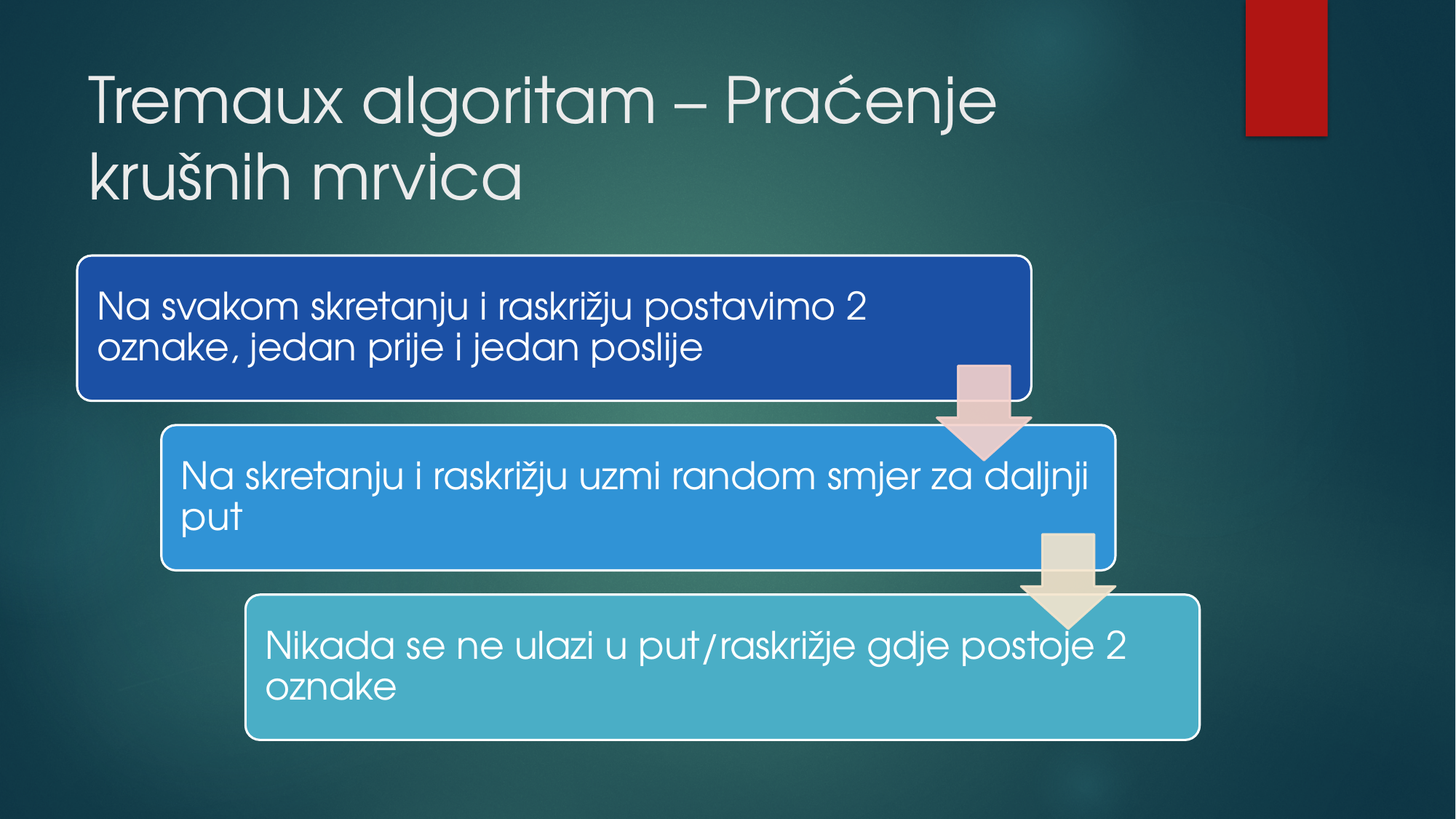

# Tremaux algoritam – Praćenje krušnih mrvica
Na svakom skretanju i raskrižju postavimo 2 oznake, jedan prije i jedan poslije
Na skretanju i raskrižju uzmi random smjer za daljnji put
Nikada se ne ulazi u put/raskrižje gdje postoje 2 oznake